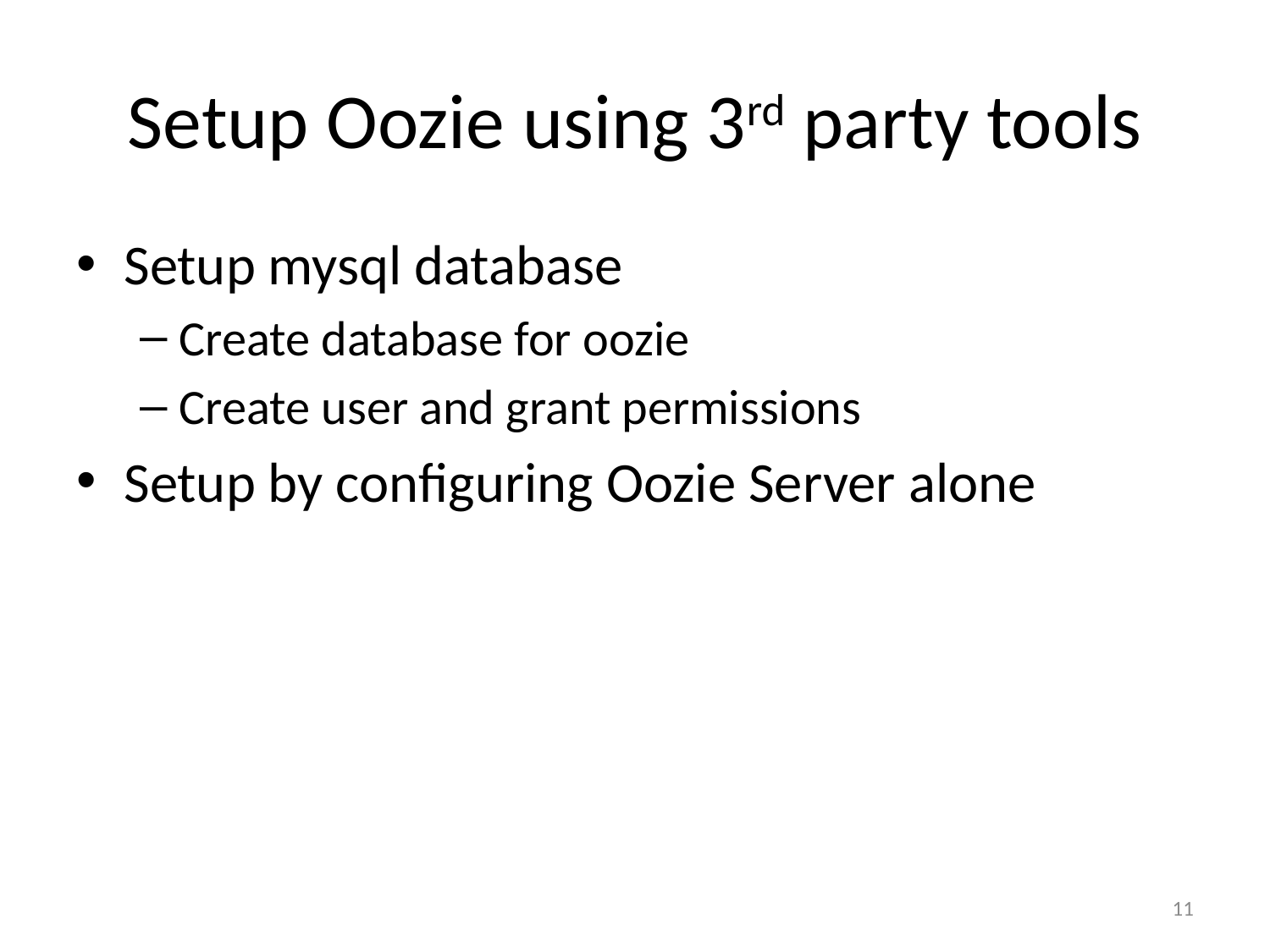

# Setup Oozie using 3rd party tools
Setup mysql database
Create database for oozie
Create user and grant permissions
Setup by configuring Oozie Server alone

11